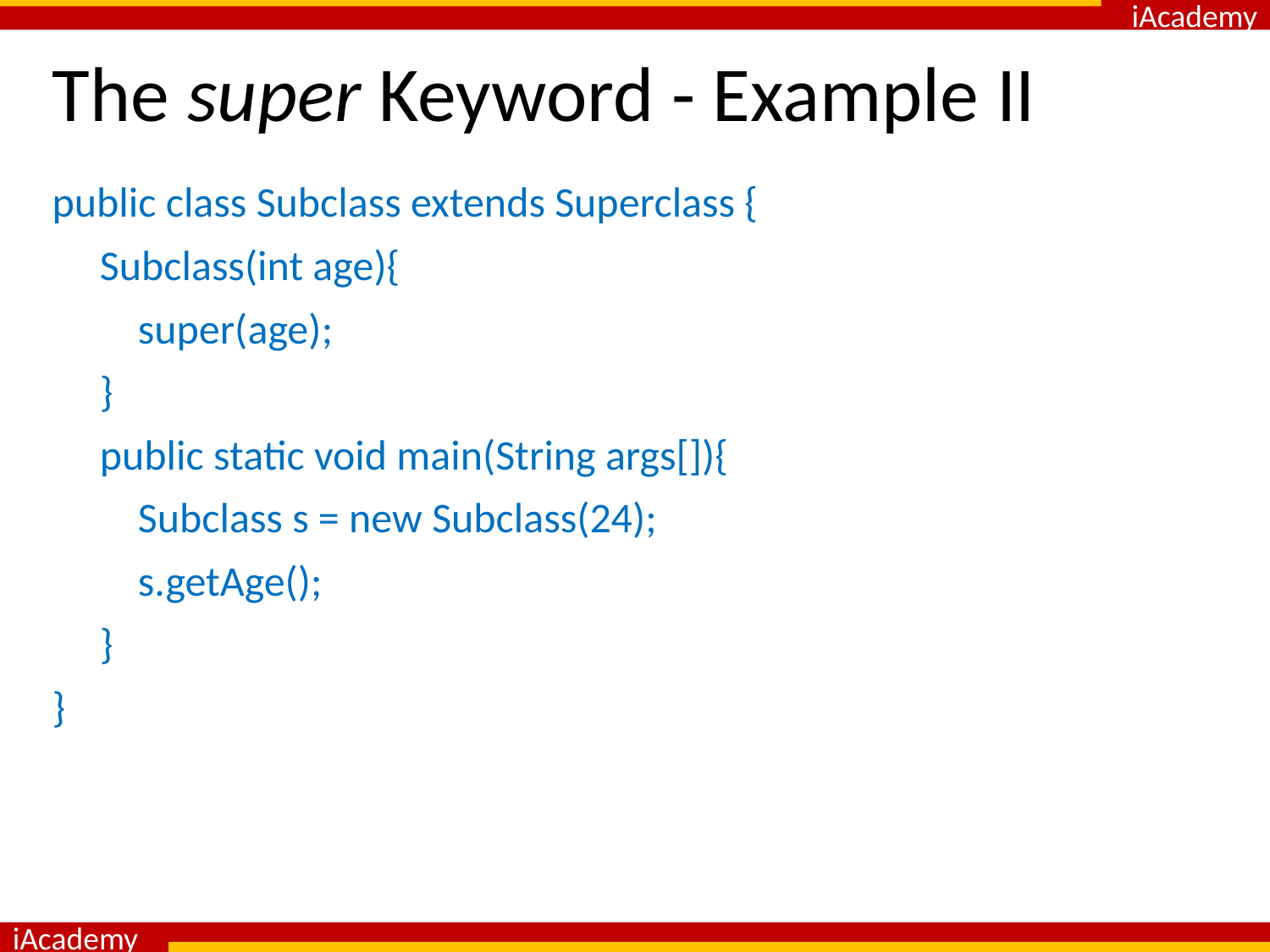

# The super Keyword - Example II
public class Subclass extends Superclass {
	Subclass(int age){
	    super(age);
	}
	public static void main(String args[]){
	    Subclass s = new Subclass(24);
	    s.getAge();
	}
}